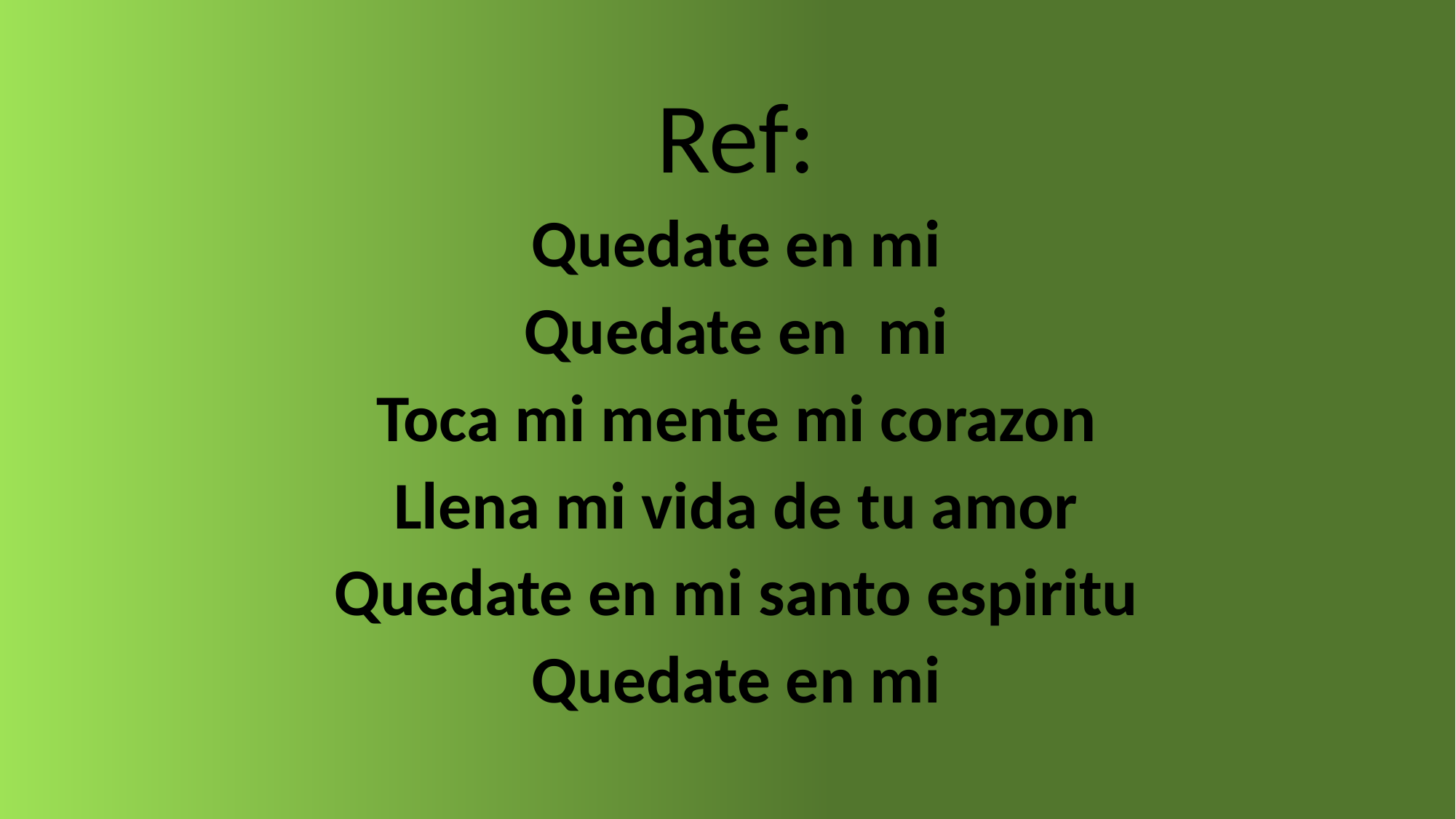

Ref:
Quedate en mi
Quedate en  mi
Toca mi mente mi corazon
Llena mi vida de tu amor
Quedate en mi santo espiritu
Quedate en mi